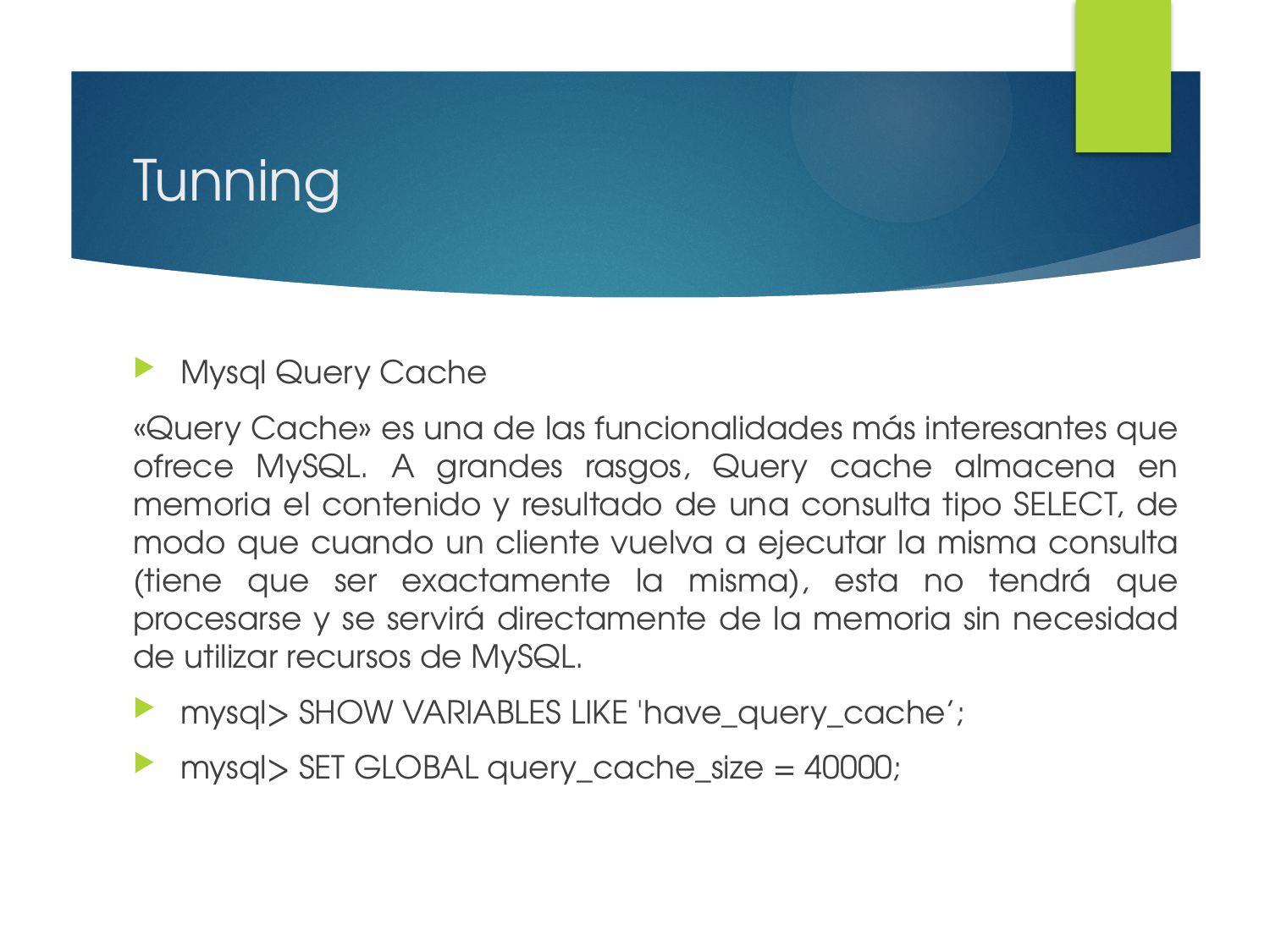

# Tunning
Mysql Query Cache
«Query Cache» es una de las funcionalidades más interesantes que ofrece MySQL. A grandes rasgos, Query cache almacena en memoria el contenido y resultado de una consulta tipo SELECT, de modo que cuando un cliente vuelva a ejecutar la misma consulta (tiene que ser exactamente la misma), esta no tendrá que procesarse y se servirá directamente de la memoria sin necesidad de utilizar recursos de MySQL.
mysql> SHOW VARIABLES LIKE 'have_query_cache’;
mysql> SET GLOBAL query_cache_size = 40000;